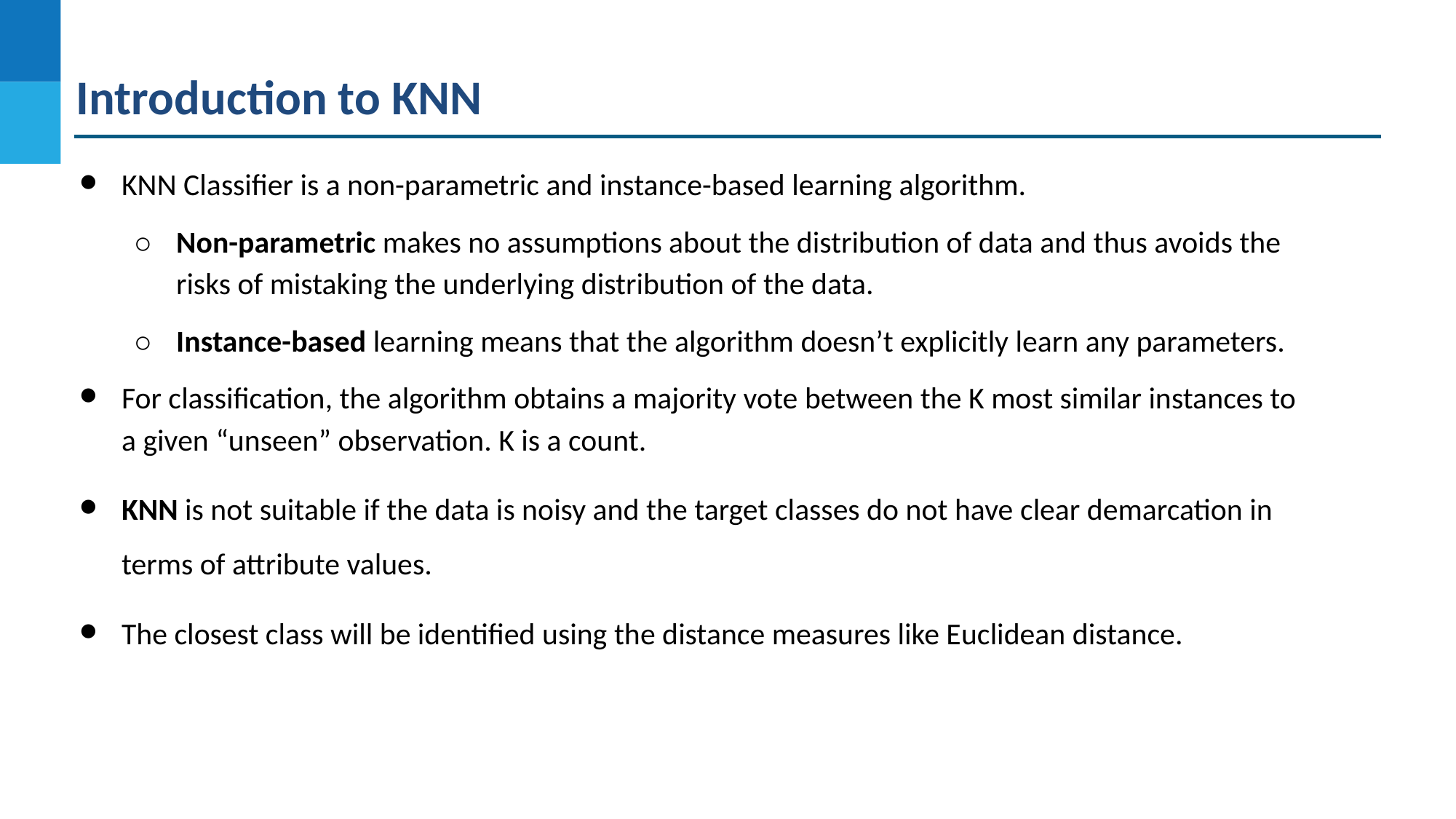

Introduction to KNN

KNN Classifier is a non-parametric and instance-based learning algorithm.
Non-parametric makes no assumptions about the distribution of data and thus avoids the risks of mistaking the underlying distribution of the data.
Instance-based learning means that the algorithm doesn’t explicitly learn any parameters.
For classification, the algorithm obtains a majority vote between the K most similar instances to a given “unseen” observation. K is a count.
KNN is not suitable if the data is noisy and the target classes do not have clear demarcation in terms of attribute values.
The closest class will be identified using the distance measures like Euclidean distance.